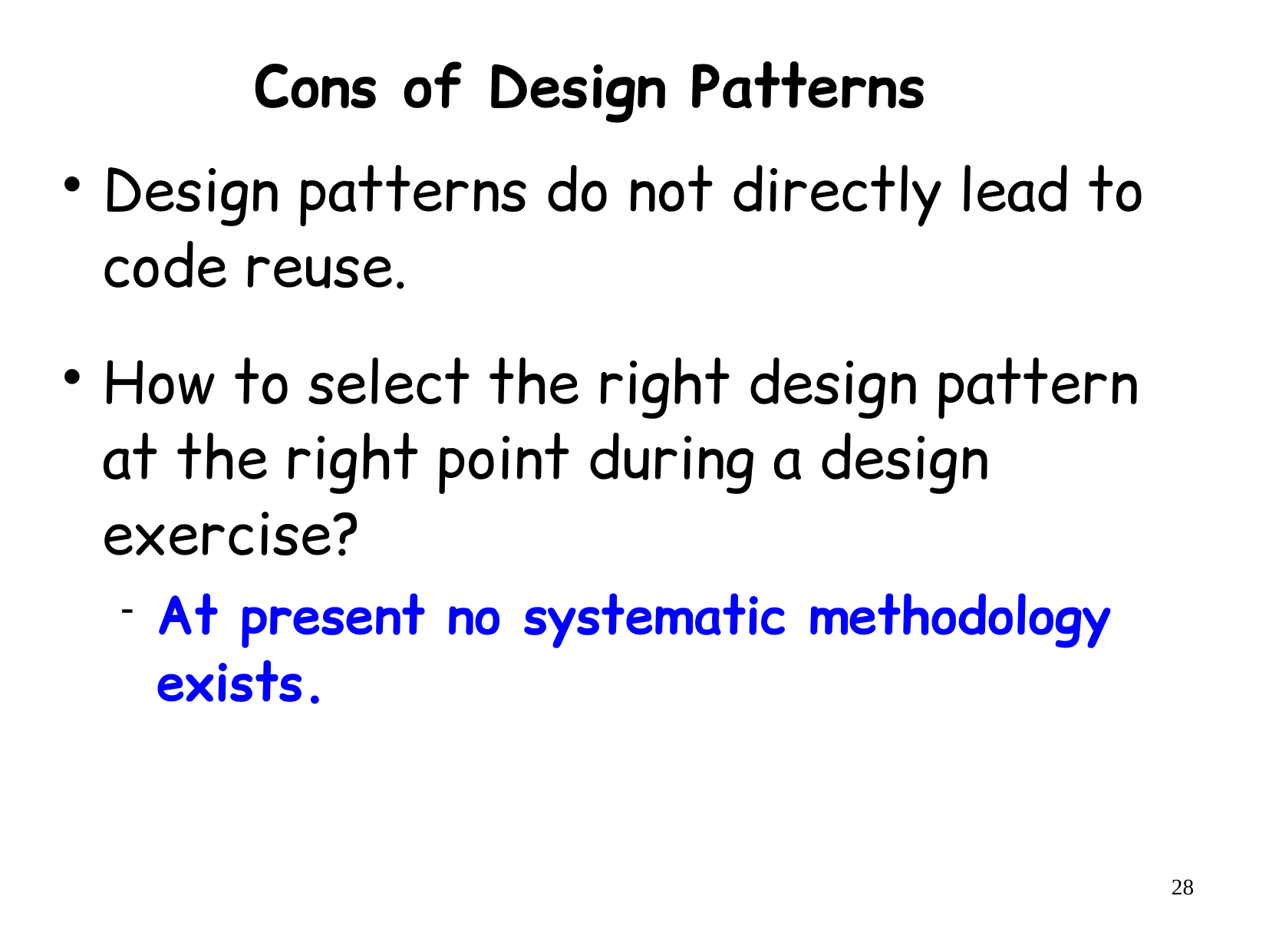

# Cons of Design Patterns
Design patterns do not directly lead to code reuse.
How to select the right design pattern at the right point during a design exercise?
At present no systematic methodology exists.